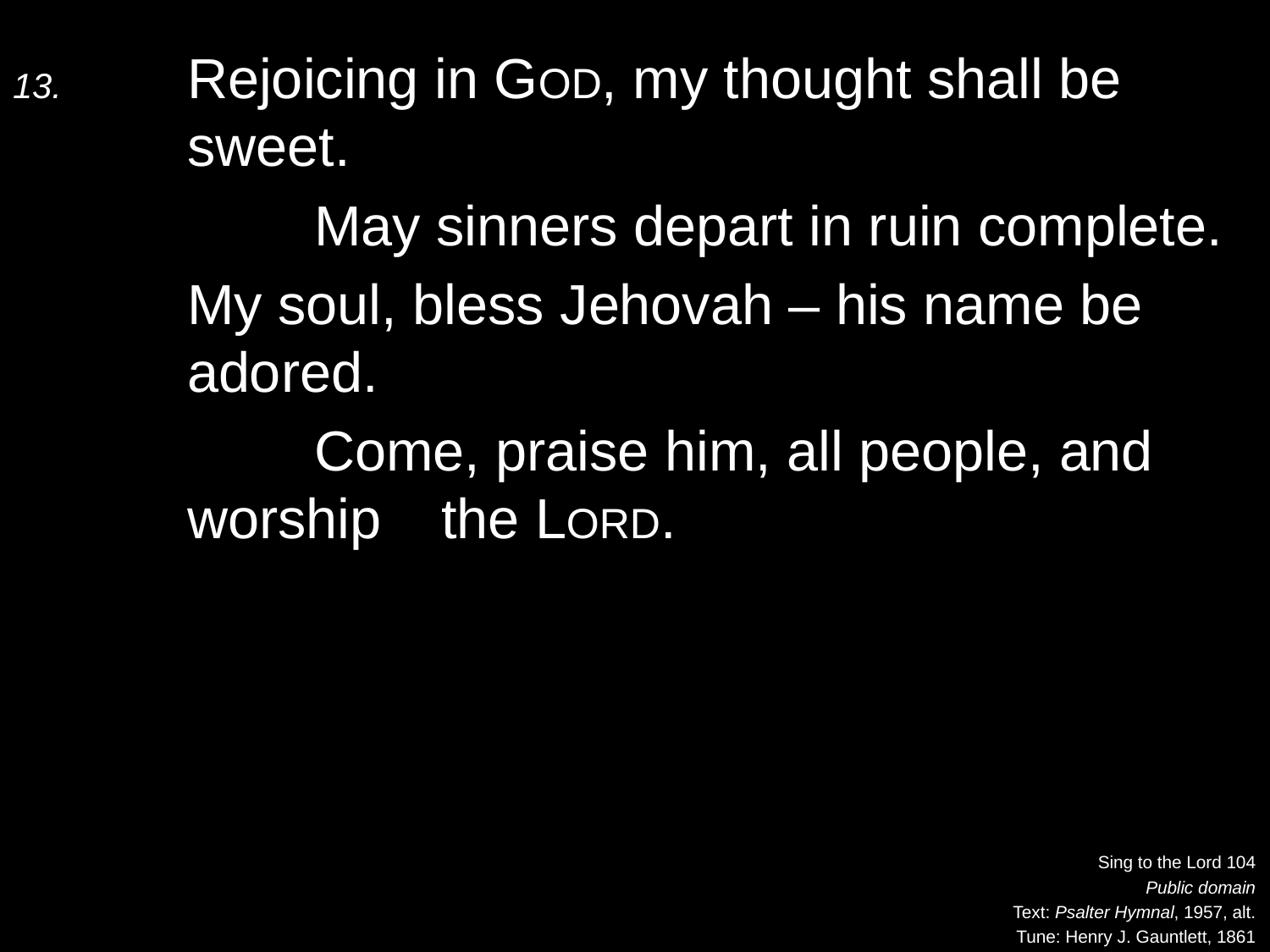

13.	Rejoicing in God, my thought shall be sweet.
		May sinners depart in ruin complete.
	My soul, bless Jehovah – his name be adored.
		Come, praise him, all people, and worship 	the Lord.
Sing to the Lord 104
Public domain
Text: Psalter Hymnal, 1957, alt.
Tune: Henry J. Gauntlett, 1861